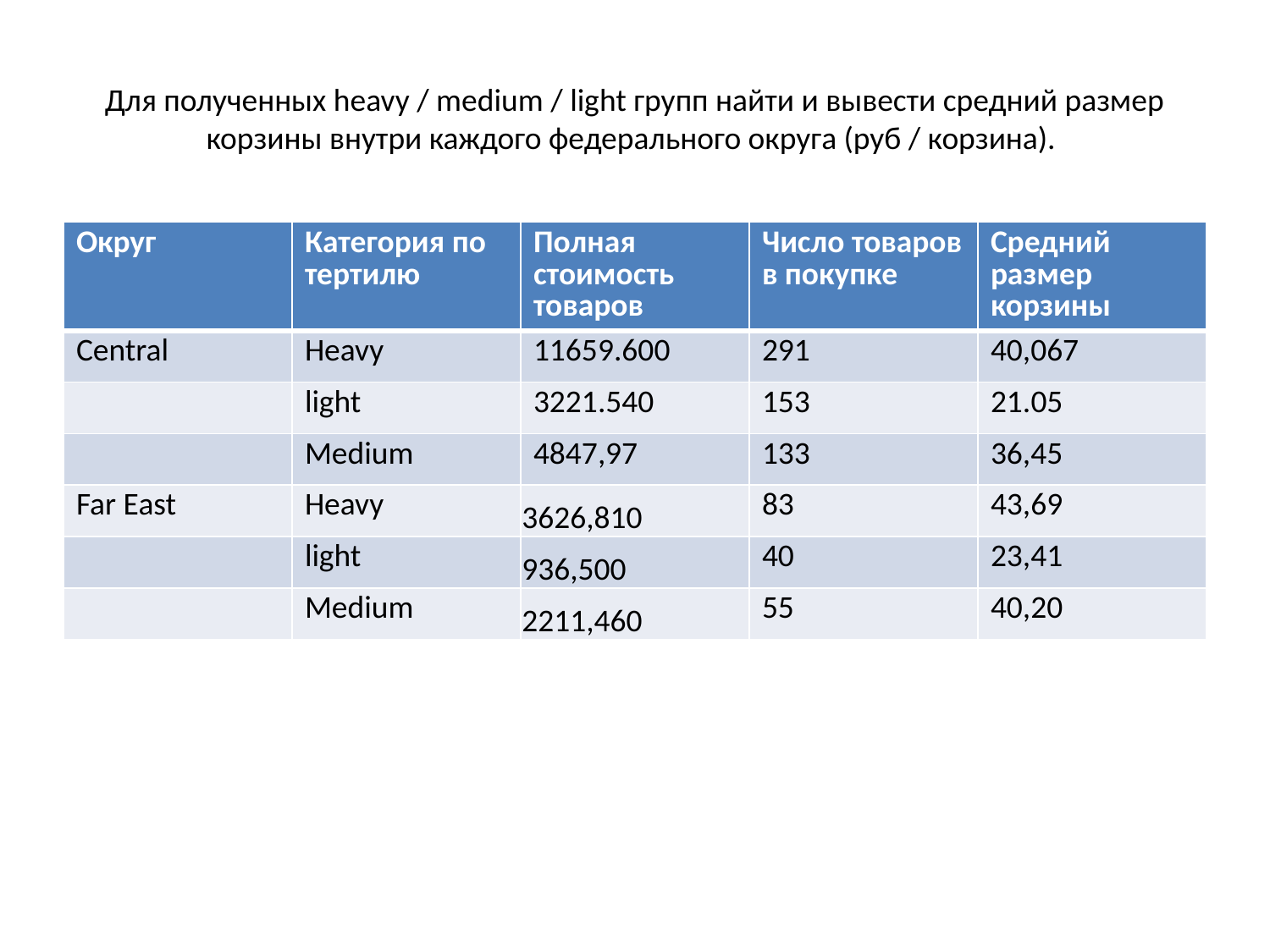

# Для полученных heavy / medium / light групп найти и вывести средний размер корзины внутри каждого федерального округа (руб / корзина).
| Округ | Категория по тертилю | Полная стоимость товаров | Число товаров в покупке | Средний размер корзины |
| --- | --- | --- | --- | --- |
| Central | Heavy | 11659.600 | 291 | 40,067 |
|  | light | 3221.540 | 153 | 21.05 |
|  | Medium | 4847,97 | 133 | 36,45 |
| Far East | Heavy | 3626,810 | 83 | 43,69 |
|  | light | 936,500 | 40 | 23,41 |
|  | Medium | 2211,460 | 55 | 40,20 |